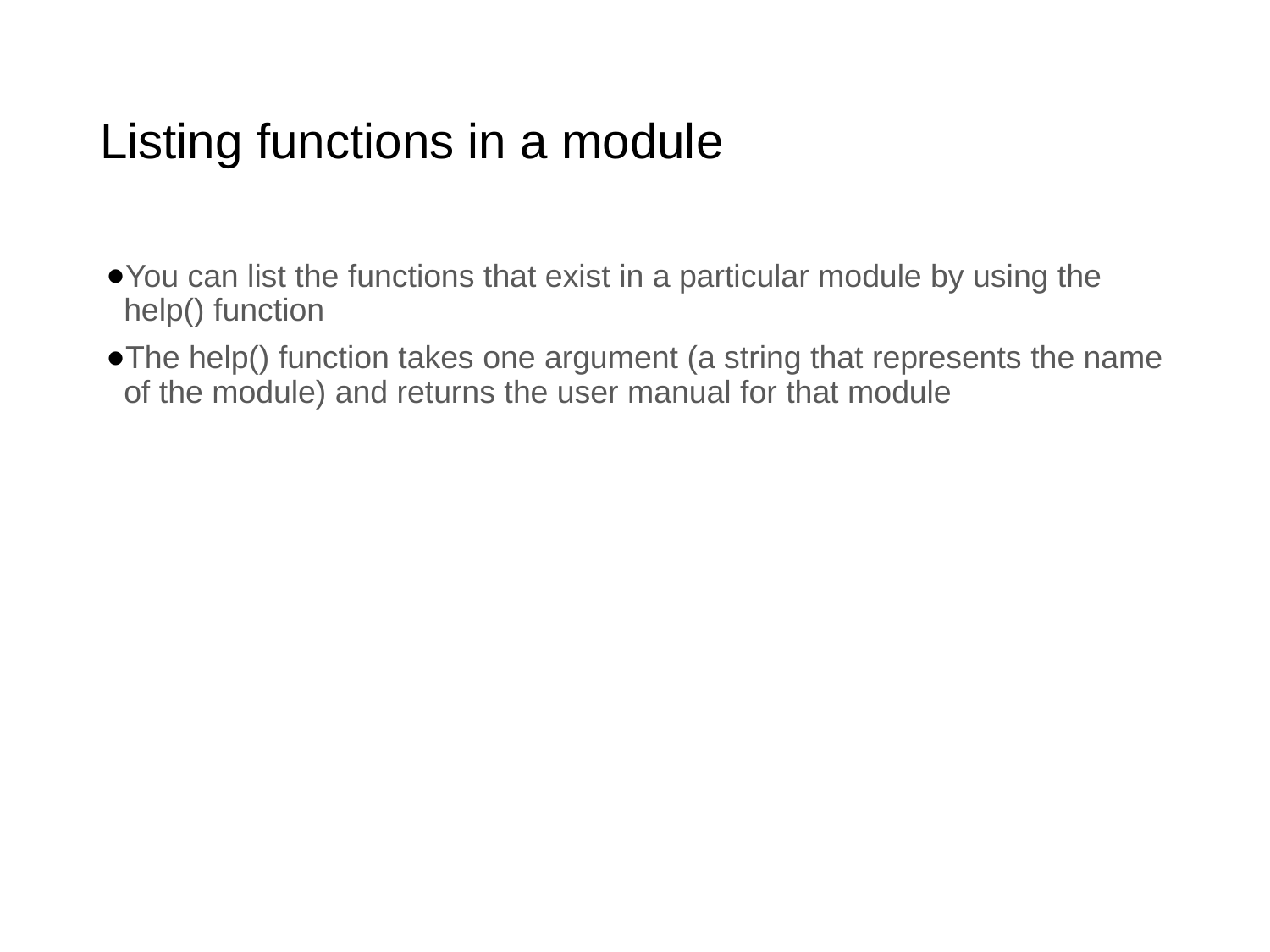

# Listing functions in a module
You can list the functions that exist in a particular module by using the help() function
The help() function takes one argument (a string that represents the name of the module) and returns the user manual for that module